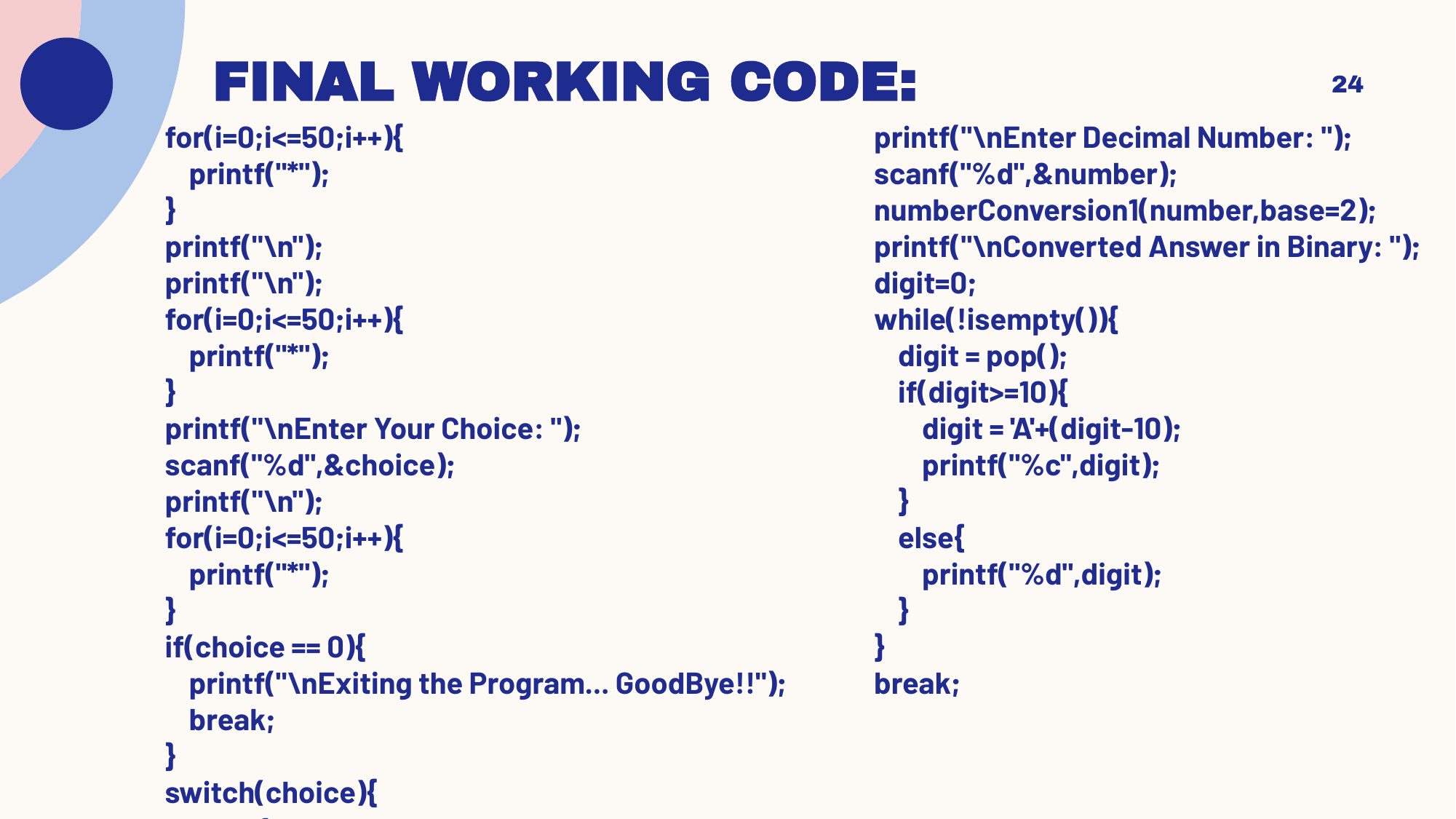

# FINAL WORKING CODE:
24
        for(i=0;i<=50;i++){
            printf("*");
        }
        printf("\n");
        printf("\n");
        for(i=0;i<=50;i++){
            printf("*");
        }
        printf("\nEnter Your Choice: ");
        scanf("%d",&choice);
        printf("\n");
        for(i=0;i<=50;i++){
            printf("*");
        }
        if(choice == 0){
            printf("\nExiting the Program... GoodBye!!");
            break;
        }
        switch(choice){
            case 1:
            printf("\nEnter Decimal Number: ");
            scanf("%d",&number);
            numberConversion1(number,base=2);
            printf("\nConverted Answer in Binary: ");
            digit=0;
            while(!isempty()){
                digit = pop();
                if(digit>=10){
                    digit = 'A'+(digit-10);
                    printf("%c",digit);
                }
                else{
                    printf("%d",digit);
                }
            }
            break;